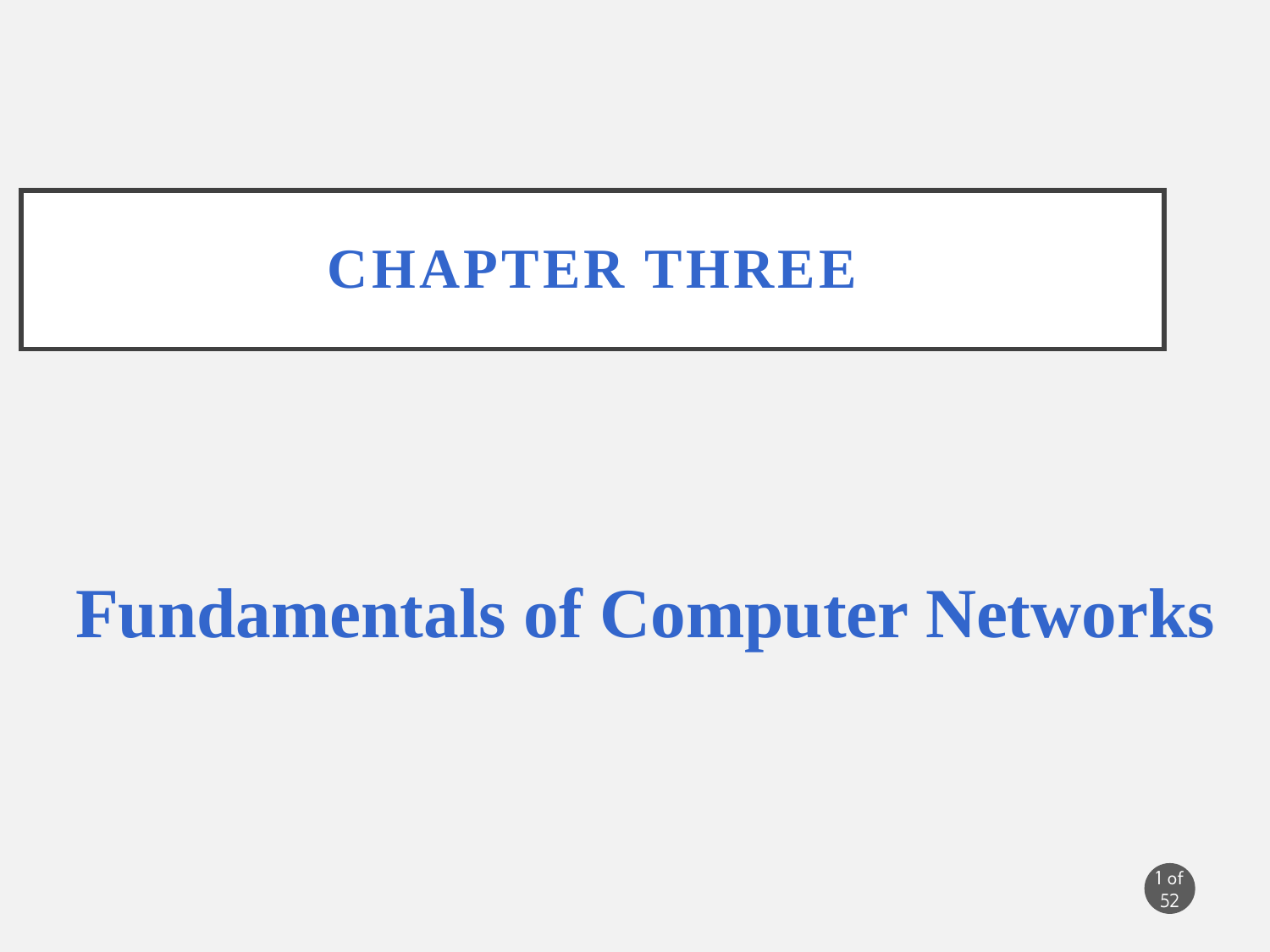

# CHAPTER THREE
Fundamentals of Computer Networks
1 of 52